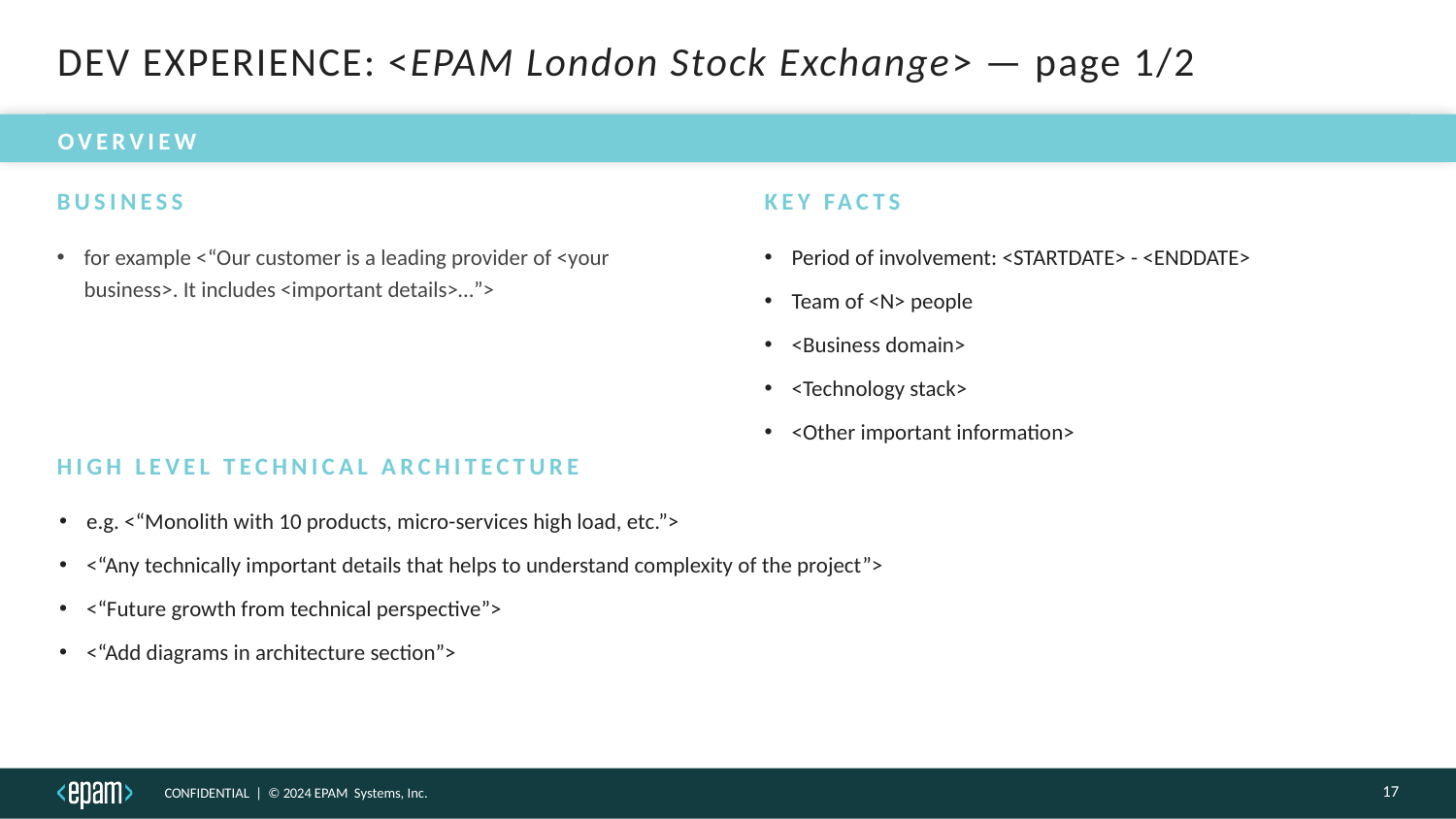

# DEV EXPERIENCE: <EPAM London Stock Exchange> — page 1/2
      OVERVIEW
Business
Key facts
for example <“Our customer is a leading provider of <your business>. It includes <important details>…”>
Period of involvement: <STARTDATE> - <ENDDATE>
Team of <N> people
<Business domain>
<Technology stack>
<Other important information>

High level Technical architecture
e.g. <“Monolith with 10 products, micro-services high load, etc.”>
<“Any technically important details that helps to understand complexity of the project”>
<“Future growth from technical perspective”>
<“Add diagrams in architecture section”>
17